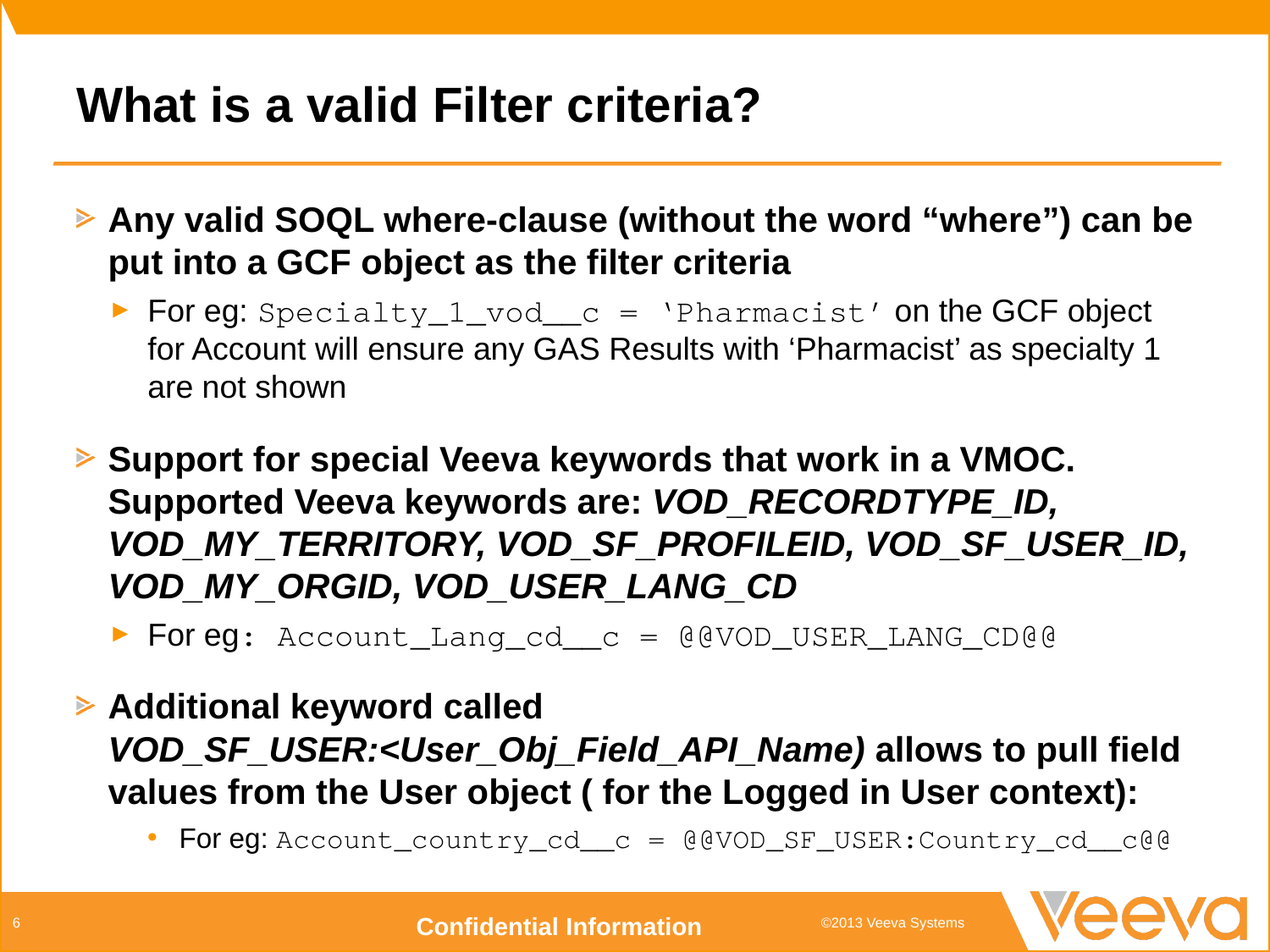

# What is a valid Filter criteria?
Any valid SOQL where-clause (without the word “where”) can be put into a GCF object as the filter criteria
For eg: Specialty_1_vod__c = ‘Pharmacist’ on the GCF object for Account will ensure any GAS Results with ‘Pharmacist’ as specialty 1 are not shown
Support for special Veeva keywords that work in a VMOC. Supported Veeva keywords are: VOD_RECORDTYPE_ID, VOD_MY_TERRITORY, VOD_SF_PROFILEID, VOD_SF_USER_ID, VOD_MY_ORGID, VOD_USER_LANG_CD
For eg: Account_Lang_cd__c = @@VOD_USER_LANG_CD@@
Additional keyword called VOD_SF_USER:<User_Obj_Field_API_Name) allows to pull field values from the User object ( for the Logged in User context):
For eg: Account_country_cd__c = @@VOD_SF_USER:Country_cd__c@@